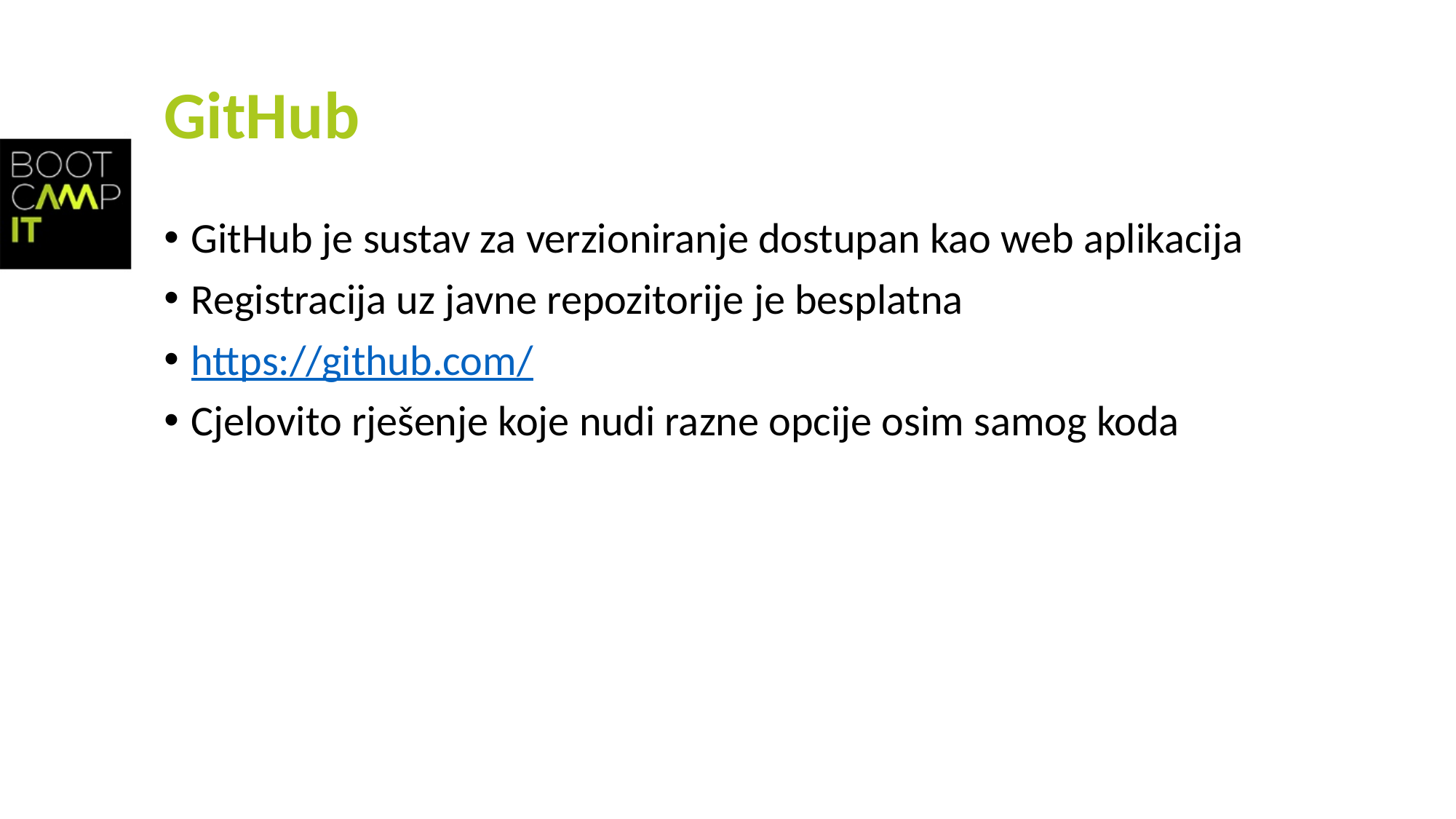

# GitHub
GitHub je sustav za verzioniranje dostupan kao web aplikacija
Registracija uz javne repozitorije je besplatna
https://github.com/
Cjelovito rješenje koje nudi razne opcije osim samog koda